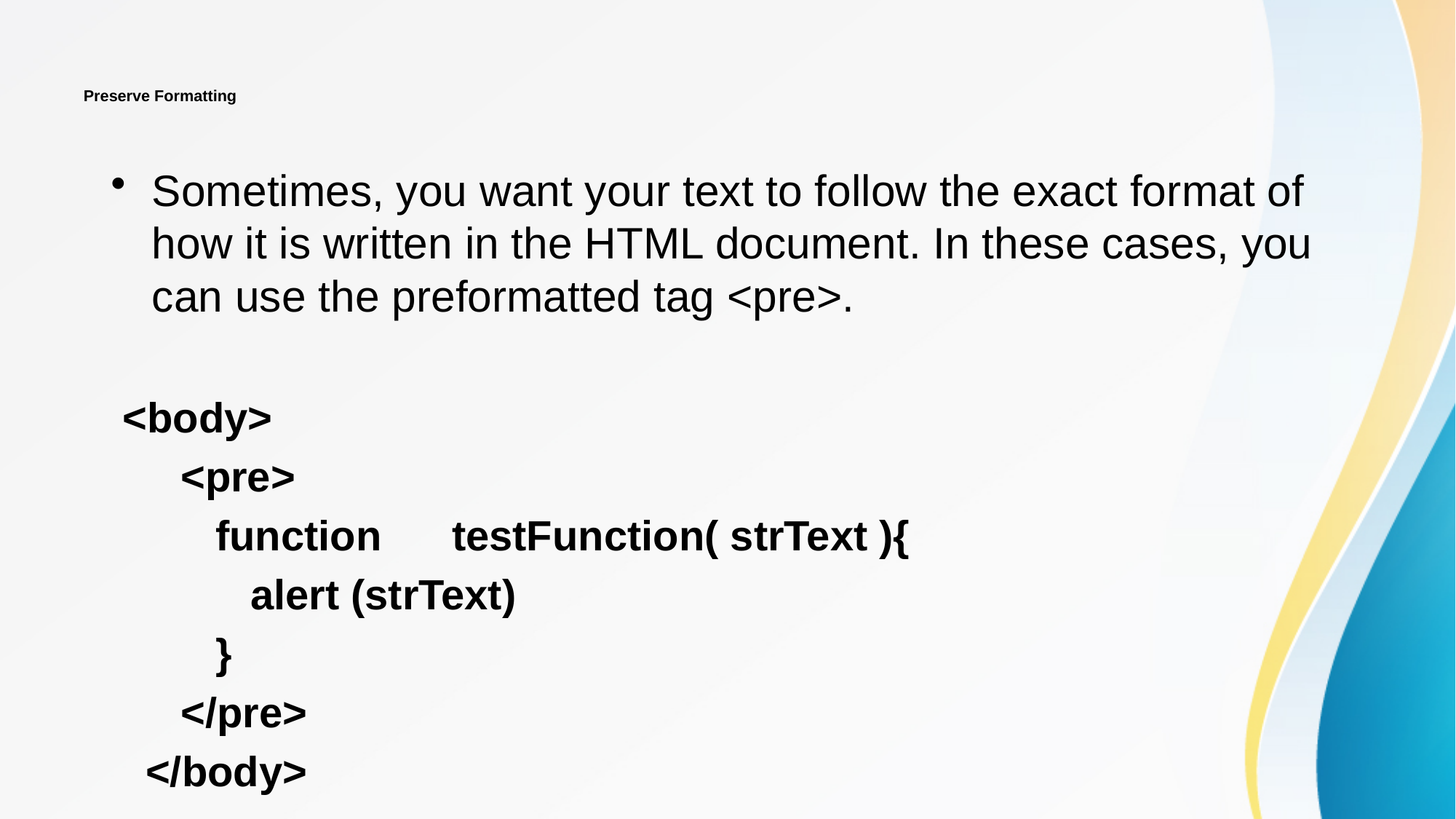

# Preserve Formatting
Sometimes, you want your text to follow the exact format of how it is written in the HTML document. In these cases, you can use the preformatted tag <pre>.

 <body>
      <pre>
         function      testFunction( strText ){
            alert (strText)
         }
      </pre>
   </body>